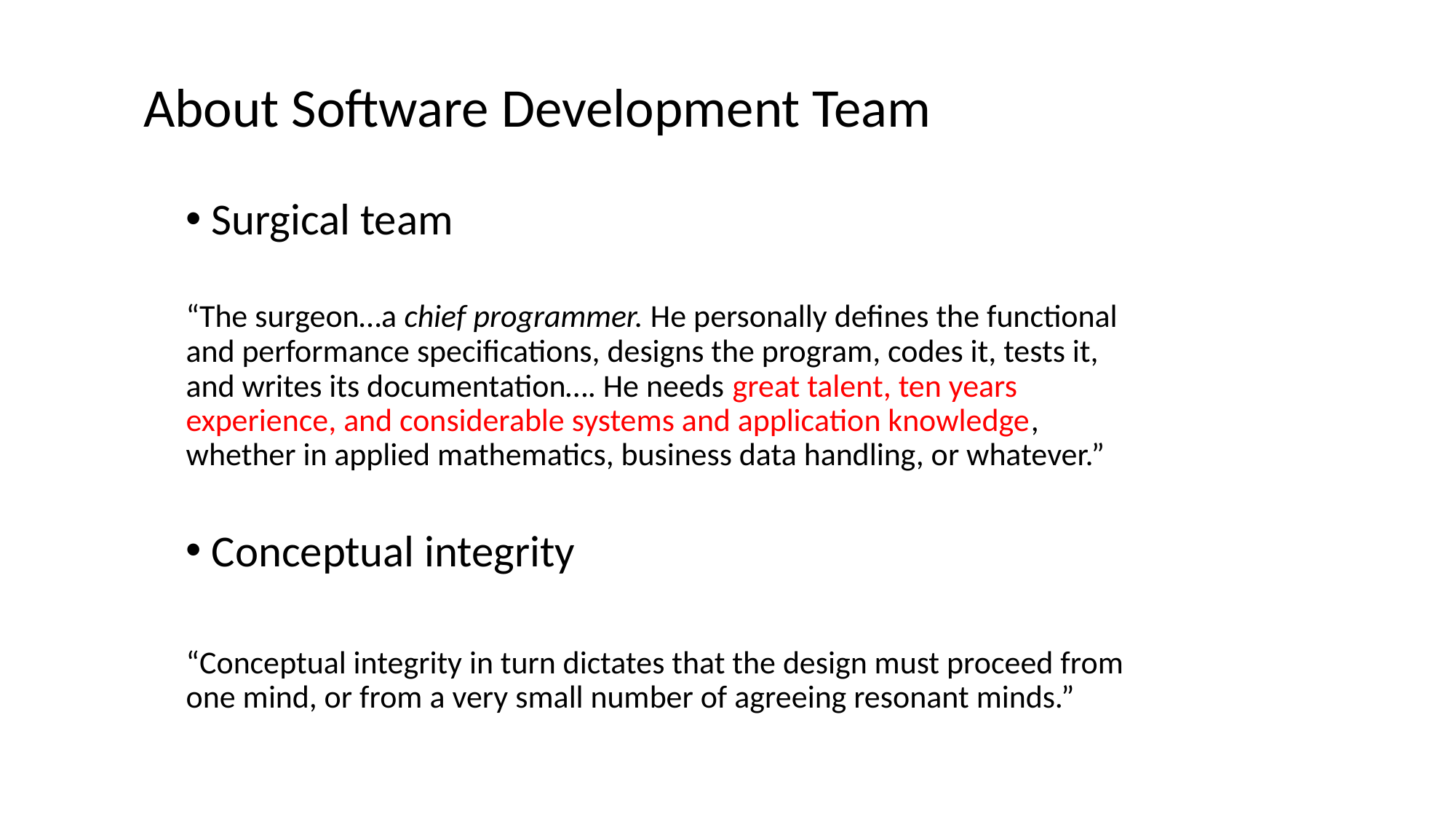

# About Software Development Team
Surgical team

“The surgeon…a chief programmer. He personally defines the functional and performance specifications, designs the program, codes it, tests it, and writes its documentation…. He needs great talent, ten years experience, and considerable systems and application knowledge, whether in applied mathematics, business data handling, or whatever.”

Conceptual integrity

“Conceptual integrity in turn dictates that the design must proceed from one mind, or from a very small number of agreeing resonant minds.”